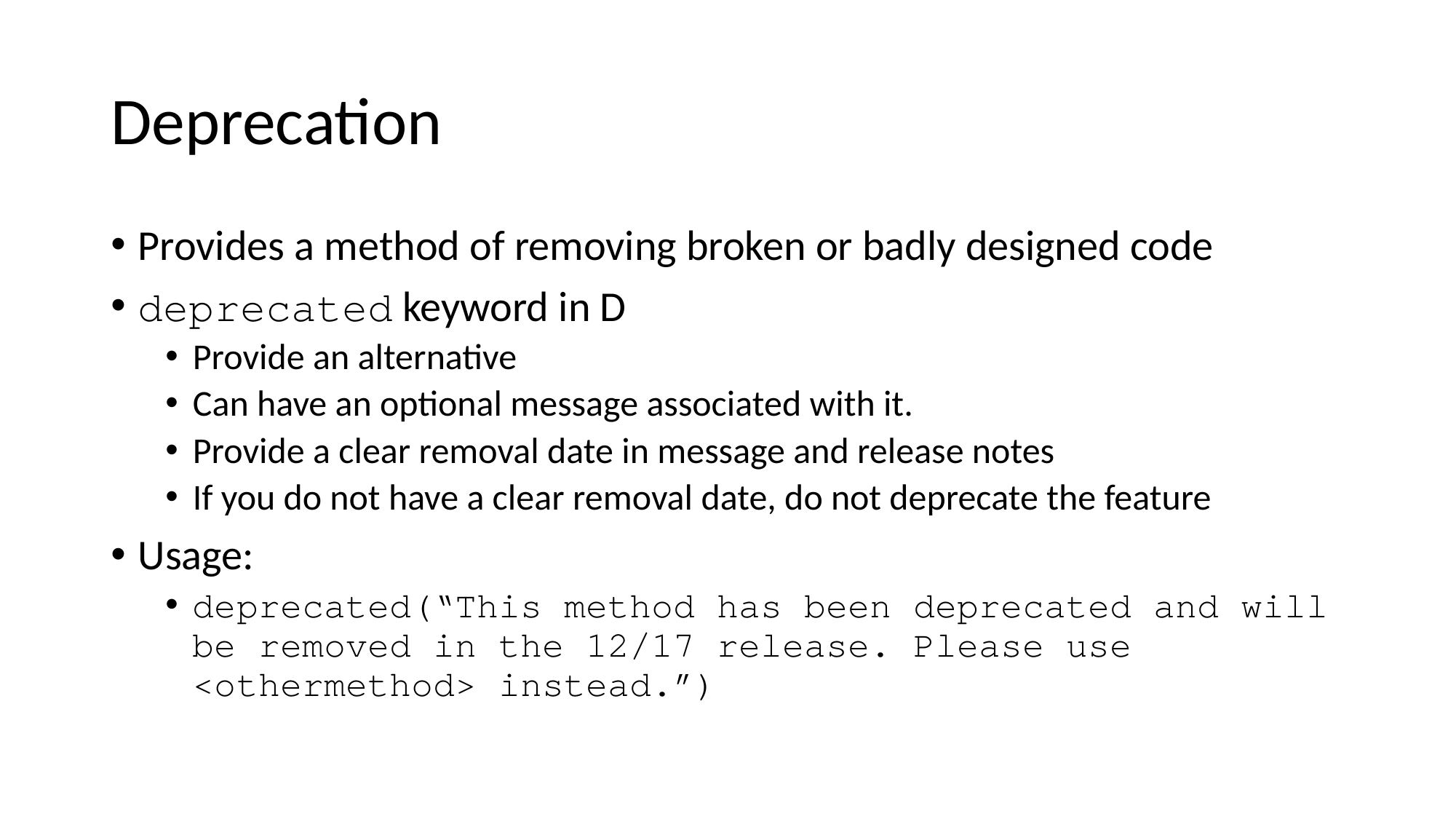

# Deprecation
Provides a method of removing broken or badly designed code
deprecated keyword in D
Provide an alternative
Can have an optional message associated with it.
Provide a clear removal date in message and release notes
If you do not have a clear removal date, do not deprecate the feature
Usage:
deprecated(“This method has been deprecated and will be removed in the 12/17 release. Please use <othermethod> instead.”)